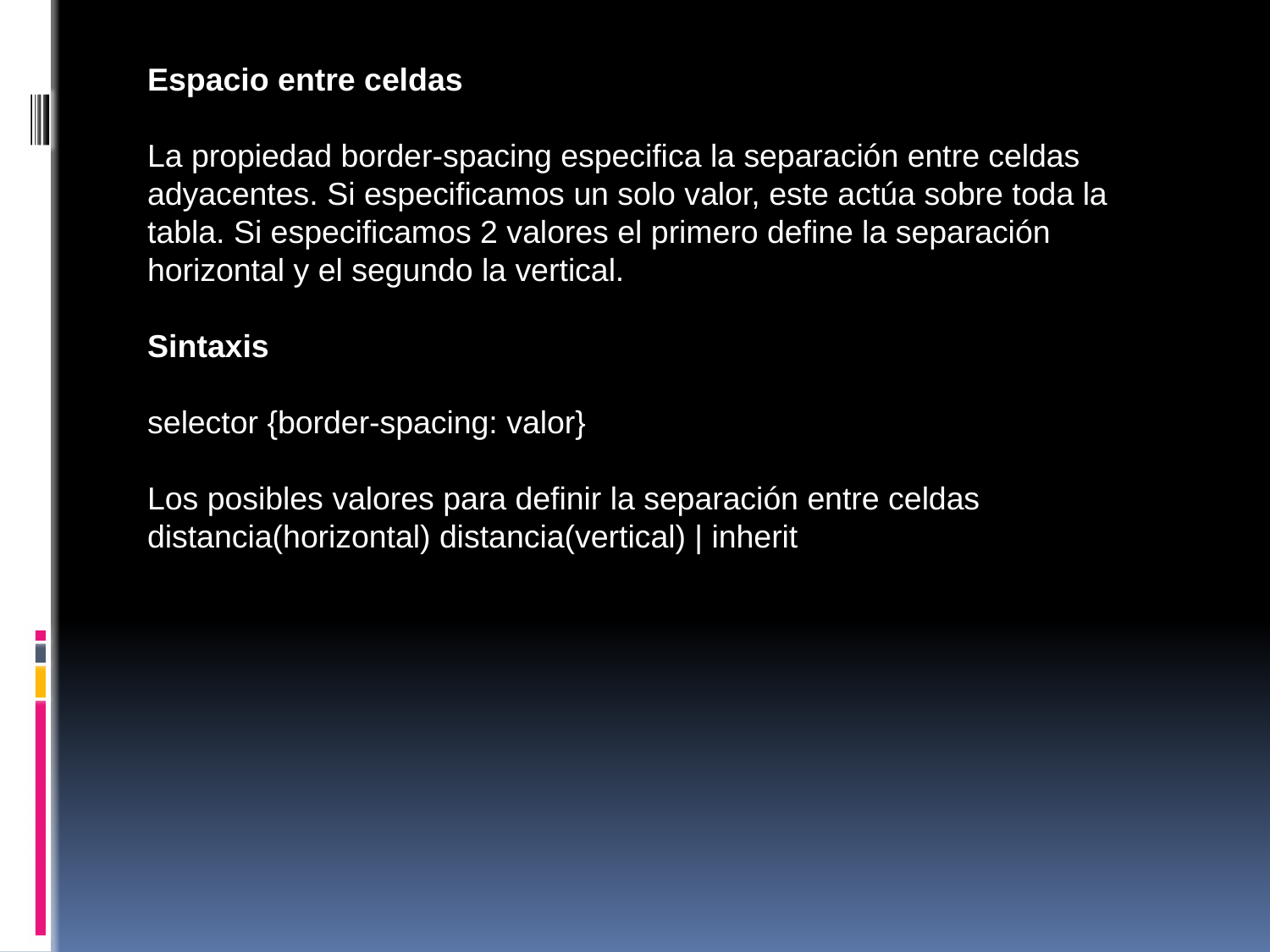

Espacio entre celdas

La propiedad border-spacing especifica la separación entre celdas adyacentes. Si especificamos un solo valor, este actúa sobre toda la tabla. Si especificamos 2 valores el primero define la separación horizontal y el segundo la vertical.

Sintaxis

selector {border-spacing: valor}

Los posibles valores para definir la separación entre celdas
distancia(horizontal) distancia(vertical) | inherit